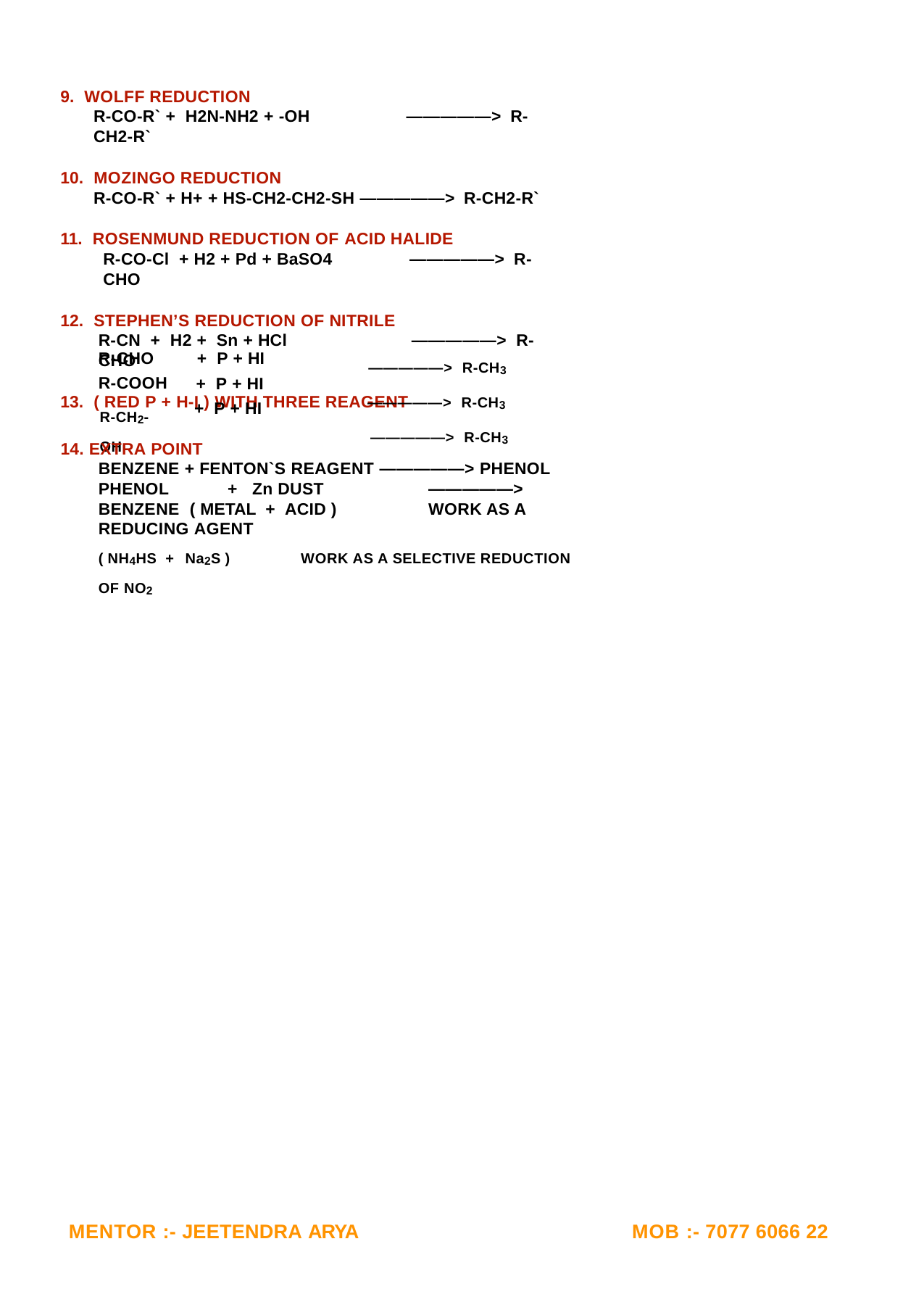

WOLFF REDUCTION
R-CO-R` +  H2N-NH2 + -OH	—————> R-CH2-R`

MOZINGO REDUCTION
R-CO-R` + H+ + HS-CH2-CH2-SH —————> R-CH2-R`

ROSENMUND REDUCTION OF ACID HALIDE
R-CO-Cl  + H2 + Pd + BaSO4	—————> R-CHO

STEPHEN’S REDUCTION OF NITRILE
R-CN  +  H2 +  Sn + HCl	—————> R-CHO

( RED P + H-I ) WITH THREE REAGENT
R-CHO  R-COOH
R-CH2-OH
+  P + HI
+  P + HI
+  P + HI
—————> R-CH3
—————> R-CH3
—————> R-CH3
14. EXTRA POINT
BENZENE + FENTON`S REAGENT —————> PHENOL  PHENOL	+  Zn DUST	—————> BENZENE  ( METAL  + ACID )	WORK AS A REDUCING AGENT
( NH4HS  + Na2S )	WORK AS A SELECTIVE REDUCTION OF NO2

MENTOR :- JEETENDRA ARYA
MOB :- 7077 6066 22